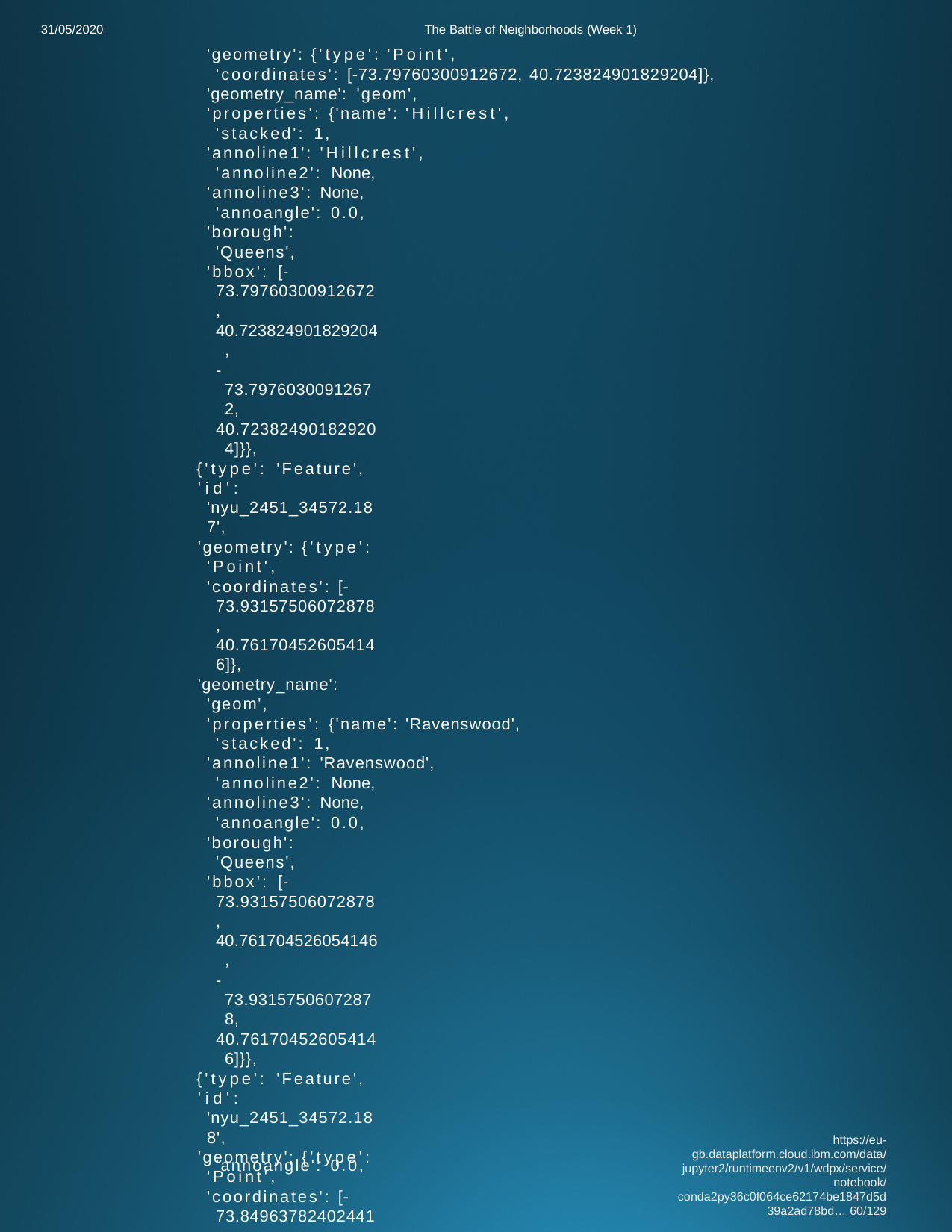

The Battle of Neighborhoods (Week 1)
'geometry': {'type': 'Point',
'coordinates': [-73.79760300912672, 40.723824901829204]},
'geometry_name': 'geom',
'properties': {'name': 'Hillcrest',  'stacked': 1,
'annoline1': 'Hillcrest',  'annoline2': None,
'annoline3': None,  'annoangle': 0.0,
'borough': 'Queens',
'bbox': [-73.79760300912672,
40.723824901829204,
-73.79760300912672,
40.723824901829204]}},
{'type': 'Feature',
'id': 'nyu_2451_34572.187',
'geometry': {'type': 'Point',
'coordinates': [-73.93157506072878, 40.761704526054146]},
'geometry_name': 'geom',
'properties': {'name': 'Ravenswood',  'stacked': 1,
'annoline1': 'Ravenswood',  'annoline2': None,
'annoline3': None,  'annoangle': 0.0,
'borough': 'Queens',
'bbox': [-73.93157506072878,
40.761704526054146,
-73.93157506072878,
40.761704526054146]}},
{'type': 'Feature',
'id': 'nyu_2451_34572.188',
'geometry': {'type': 'Point',
'coordinates': [-73.84963782402441, 40.66391841925139]},
'geometry_name': 'geom',
'properties': {'name': 'Lindenwood',  'stacked': 1,
'annoline1': 'Lindenwood',  'annoline2': None,
'annoline3': None,  'annoangle': 0.0,
'borough': 'Queens',
'bbox': [-73.84963782402441,
40.66391841925139,
-73.84963782402441,
40.66391841925139]}},
{'type': 'Feature',
'id': 'nyu_2451_34572.189',
'geometry': {'type': 'Point',
'coordinates': [-73.74025607989822, 40.66788389660247]},
'geometry_name': 'geom',
'properties': {'name': 'Laurelton',  'stacked': 1,
'annoline1': 'Laurelton',  'annoline2': None,
'annoline3': None,
31/05/2020
https://eu-gb.dataplatform.cloud.ibm.com/data/jupyter2/runtimeenv2/v1/wdpx/service/notebook/conda2py36c0f064ce62174be1847d5d39a2ad78bd… 60/129
'annoangle': 0.0,